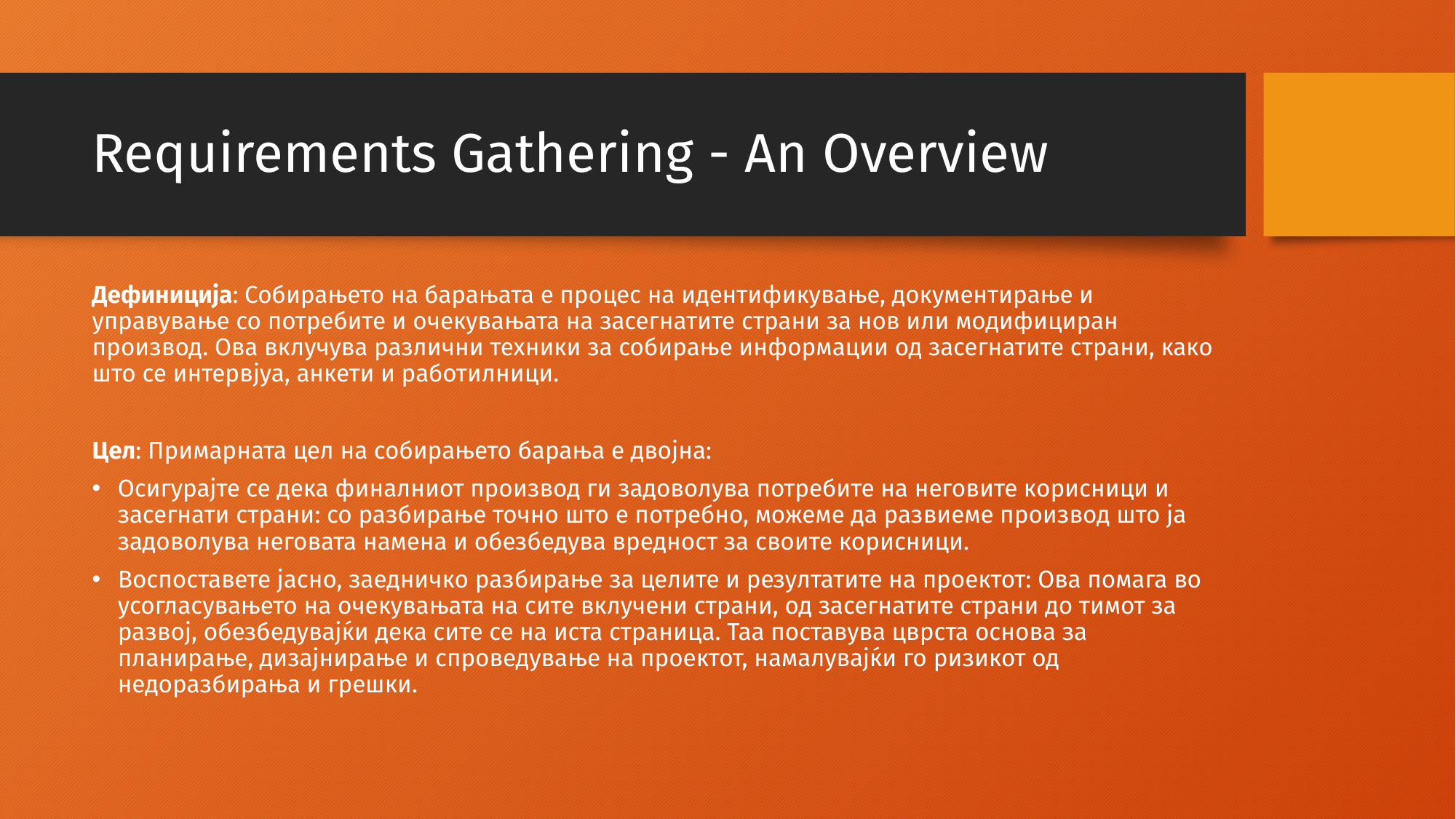

# Requirements Gathering - An Overview
Дефиниција: Собирањето на барањата е процес на идентификување, документирање и управување со потребите и очекувањата на засегнатите страни за нов или модифициран производ. Ова вклучува различни техники за собирање информации од засегнатите страни, како што се интервјуа, анкети и работилници.

Цел: Примарната цел на собирањето барања е двојна:
Осигурајте се дека финалниот производ ги задоволува потребите на неговите корисници и засегнати страни: со разбирање точно што е потребно, можеме да развиеме производ што ја задоволува неговата намена и обезбедува вредност за своите корисници.
Воспоставете јасно, заедничко разбирање за целите и резултатите на проектот: Ова помага во усогласувањето на очекувањата на сите вклучени страни, од засегнатите страни до тимот за развој, обезбедувајќи дека сите се на иста страница. Таа поставува цврста основа за планирање, дизајнирање и спроведување на проектот, намалувајќи го ризикот од недоразбирања и грешки.